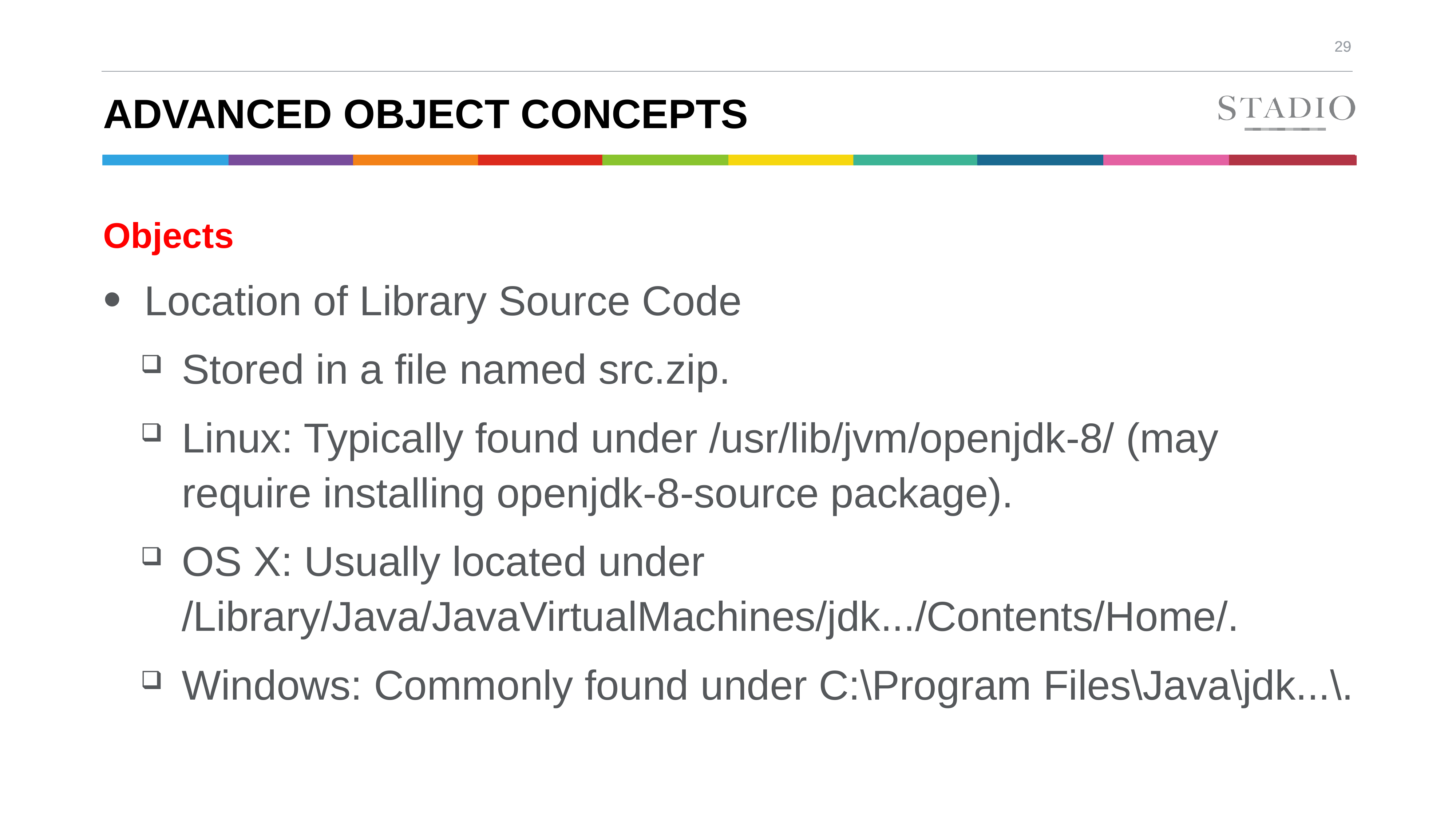

# ADVANCED OBJECT CONCEPTS

Objects
Location of Library Source Code
Stored in a file named src.zip.
Linux: Typically found under /usr/lib/jvm/openjdk-8/ (may require installing openjdk-8-source package).
OS X: Usually located under /Library/Java/JavaVirtualMachines/jdk.../Contents/Home/.
Windows: Commonly found under C:\Program Files\Java\jdk...\.